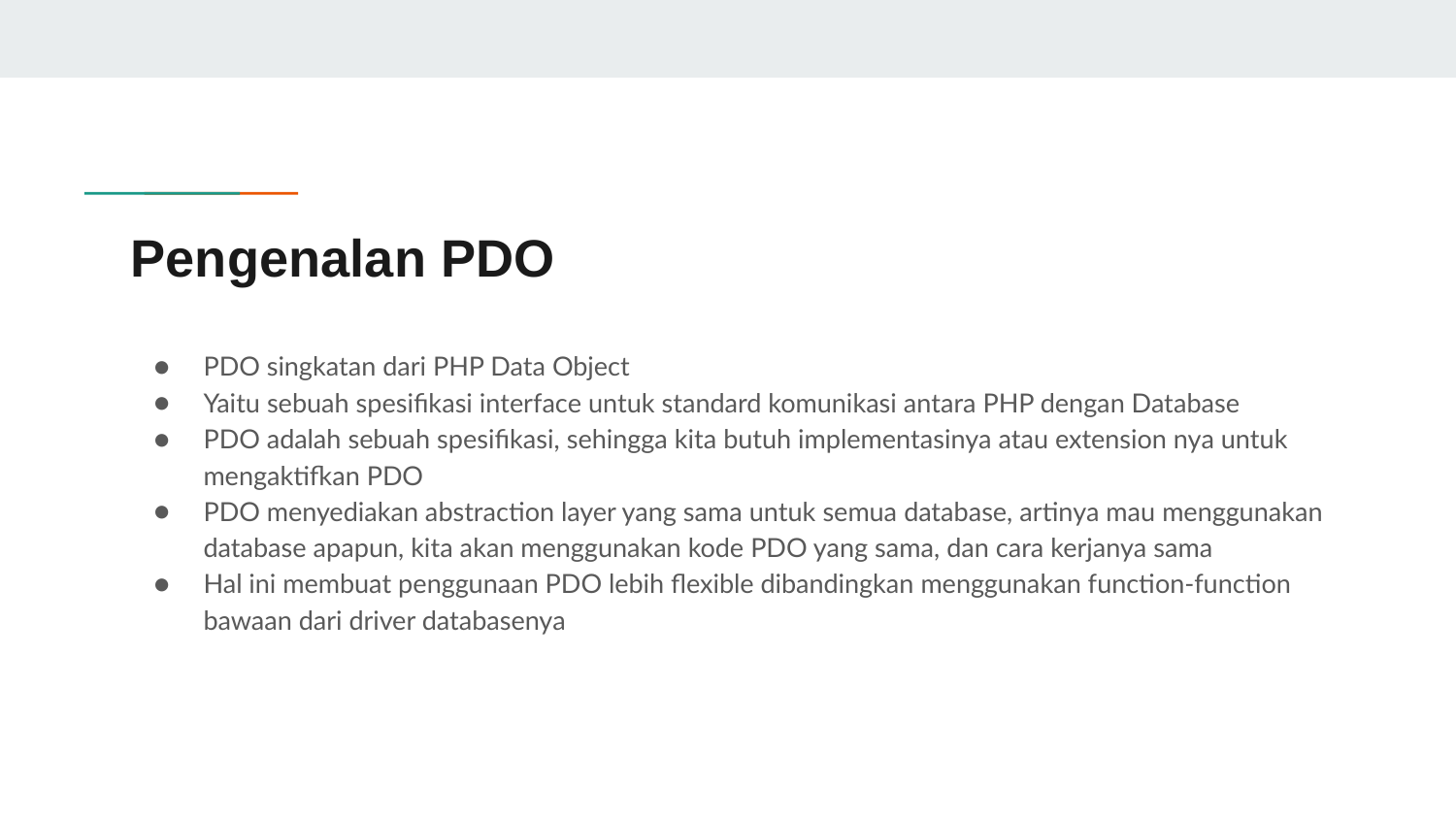

# Pengenalan PDO
PDO singkatan dari PHP Data Object
Yaitu sebuah spesifikasi interface untuk standard komunikasi antara PHP dengan Database
PDO adalah sebuah spesifikasi, sehingga kita butuh implementasinya atau extension nya untuk mengaktifkan PDO
PDO menyediakan abstraction layer yang sama untuk semua database, artinya mau menggunakan database apapun, kita akan menggunakan kode PDO yang sama, dan cara kerjanya sama
Hal ini membuat penggunaan PDO lebih flexible dibandingkan menggunakan function-function bawaan dari driver databasenya